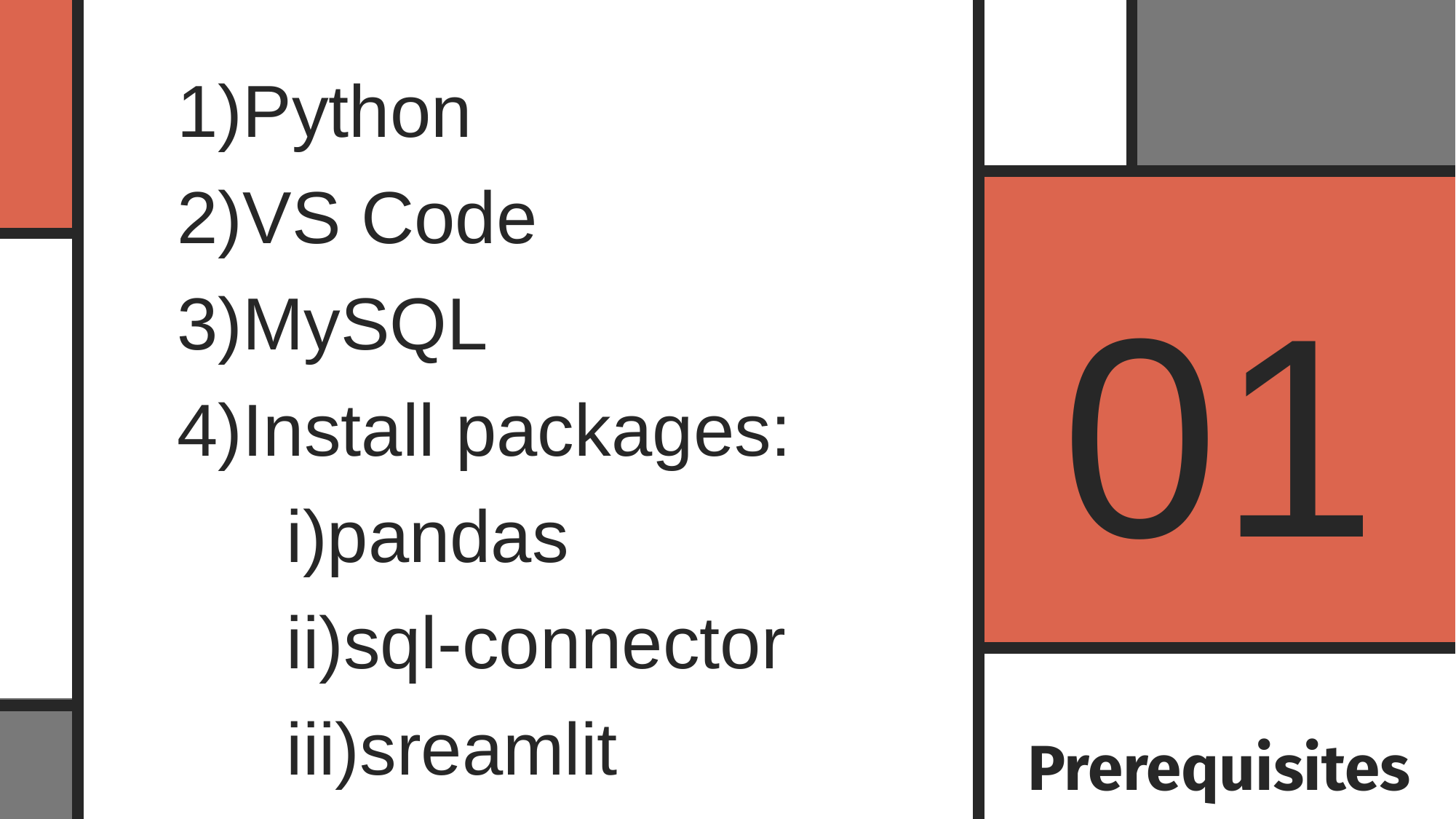

1)Python
2)VS Code
3)MySQL
4)Install packages:
	i)pandas
	ii)sql-connector
	iii)sreamlit

01

Prerequisites